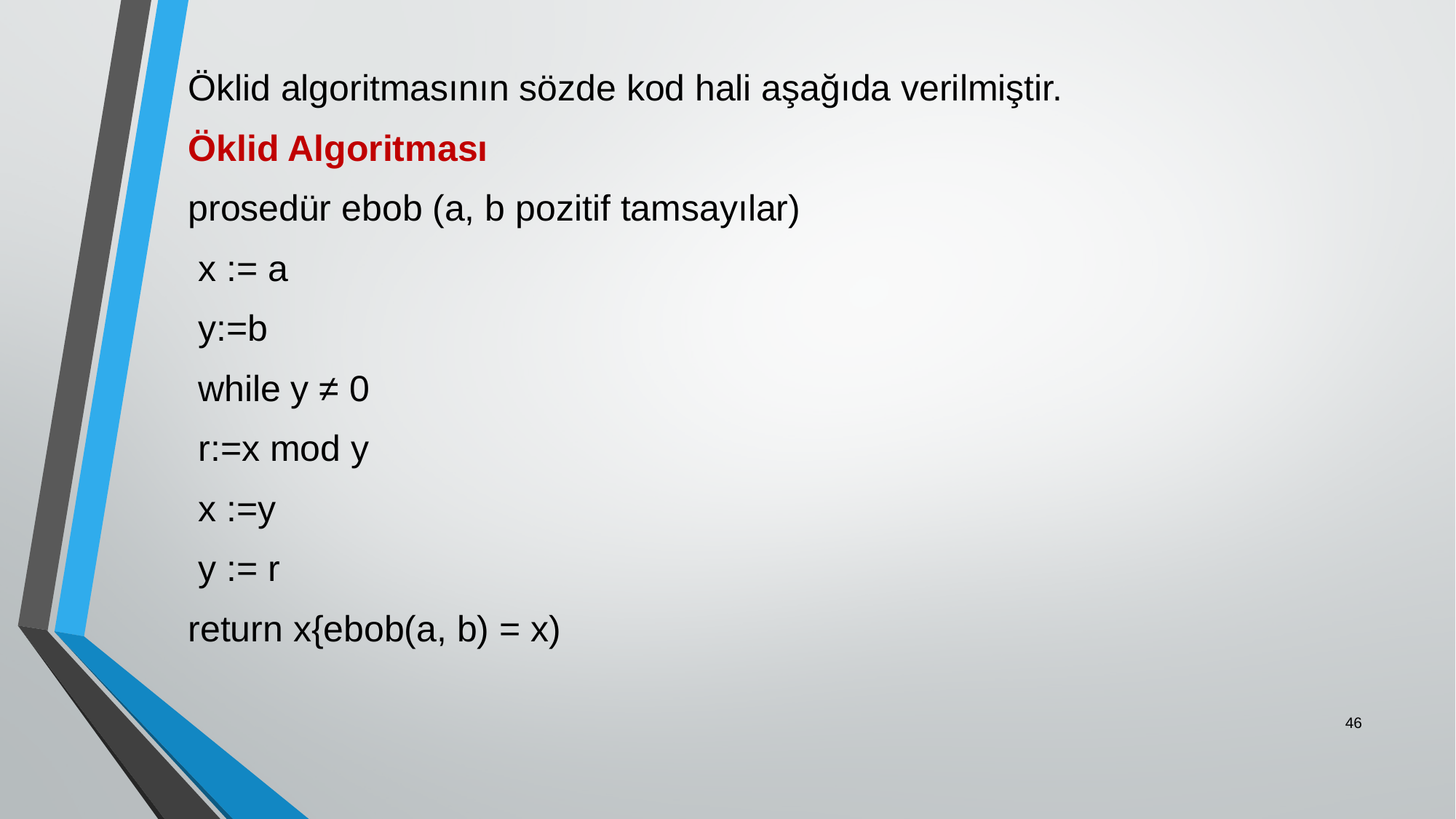

Öklid algoritmasının sözde kod hali aşağıda verilmiştir.
Öklid Algoritması
prosedür ebob (a, b pozitif tamsayılar)
 x := a
 y:=b
 while y ≠ 0
 r:=x mod y
 x :=y
 y := r
return x{ebob(a, b) = x)
46